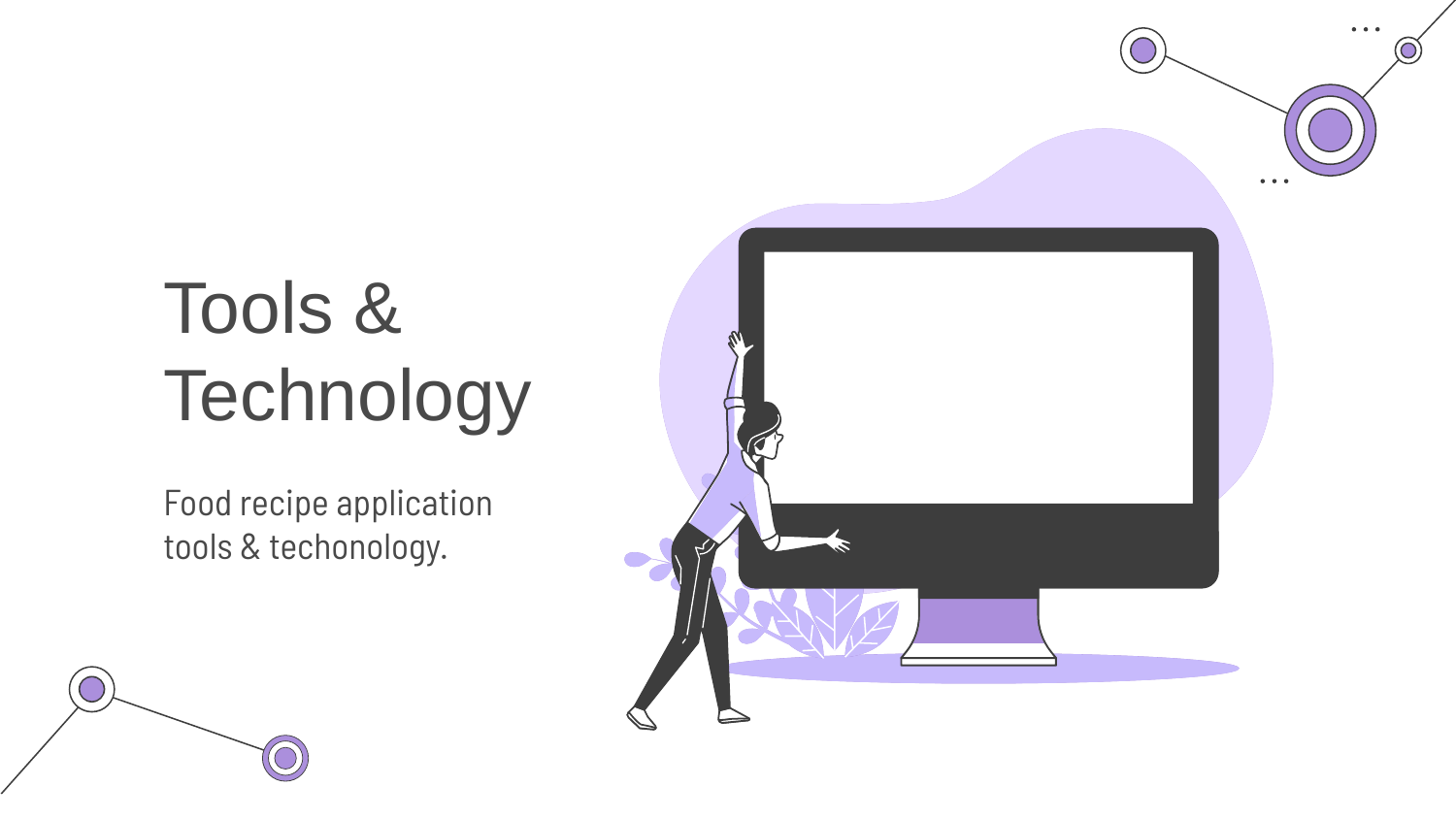

# Tools & Technology
Food recipe application
tools & techonology.